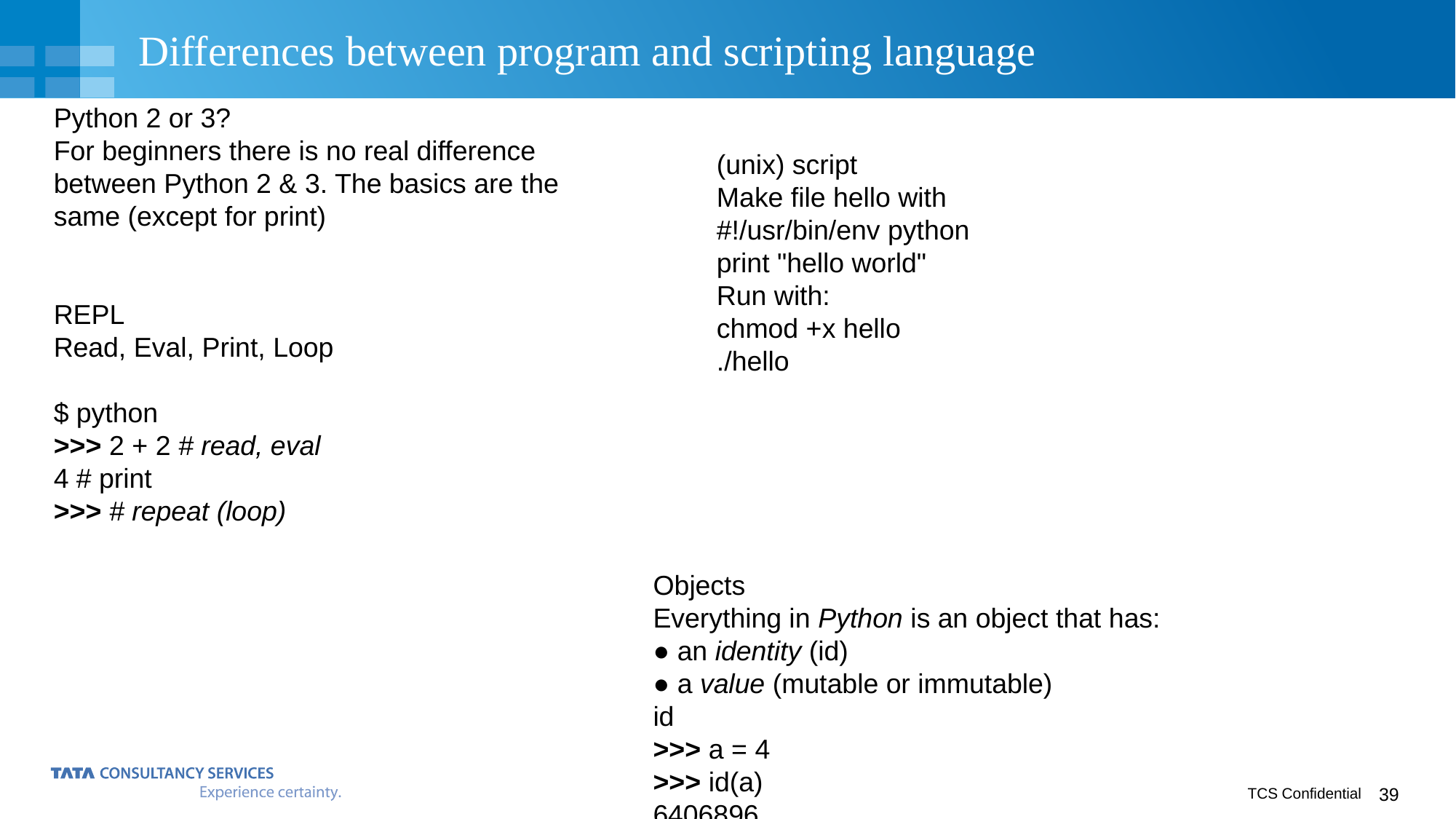

# Differences between program and scripting language
Python 2 or 3?
For beginners there is no real difference
between Python 2 & 3. The basics are the
same (except for print)

REPL
Read, Eval, Print, Loop

$ python
>>> 2 + 2 # read, eval
4 # print
>>> # repeat (loop)
(unix) script
Make file hello with
#!/usr/bin/env python
print "hello world"
Run with:
chmod +x hello
./hello
Objects
Everything in Python is an object that has:
● an identity (id)
● a value (mutable or immutable)
id
>>> a = 4
>>> id(a)
6406896